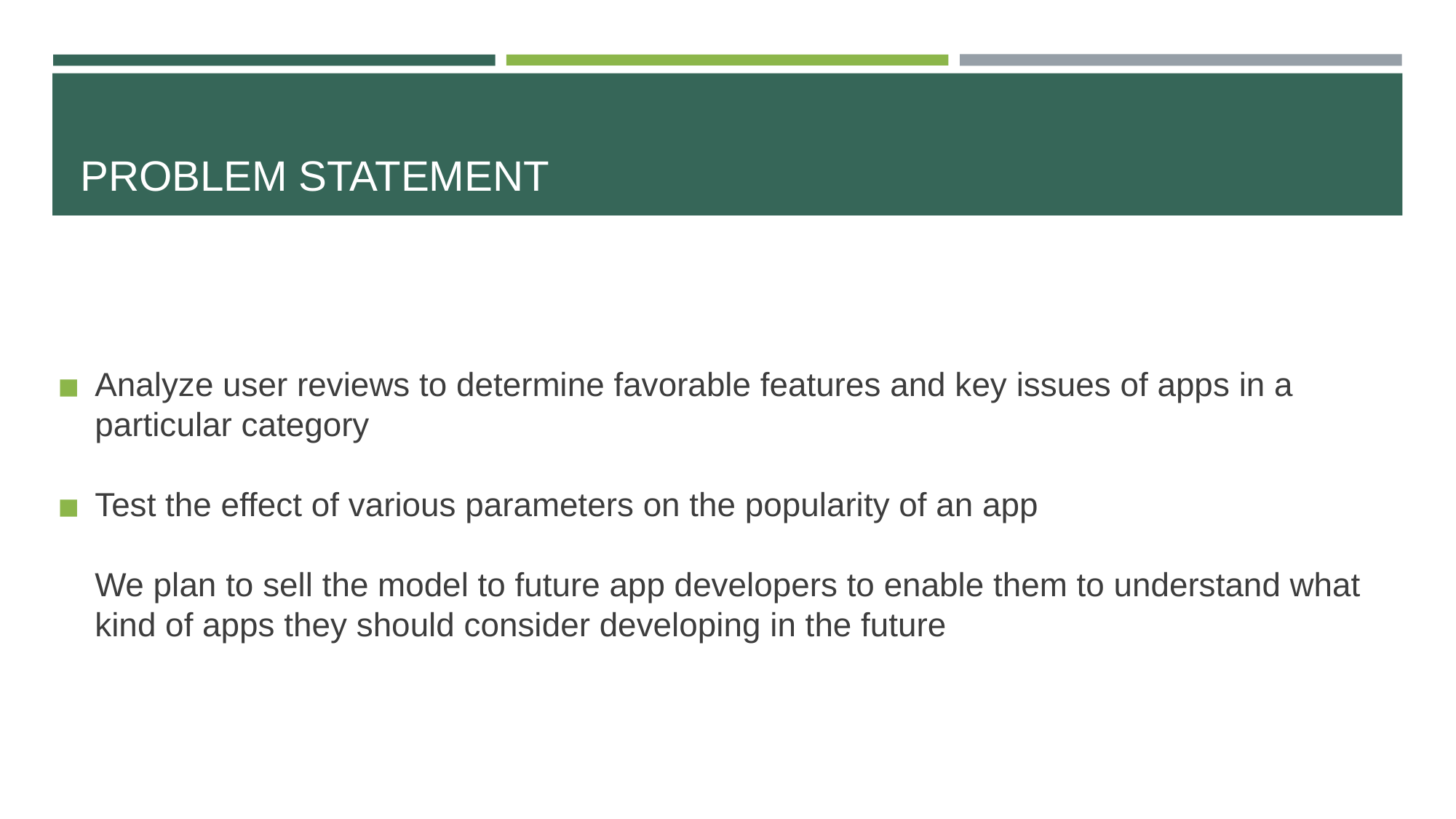

# PROBLEM STATEMENT
Analyze user reviews to determine favorable features and key issues of apps in a particular category

Test the effect of various parameters on the popularity of an app

We plan to sell the model to future app developers to enable them to understand what kind of apps they should consider developing in the future